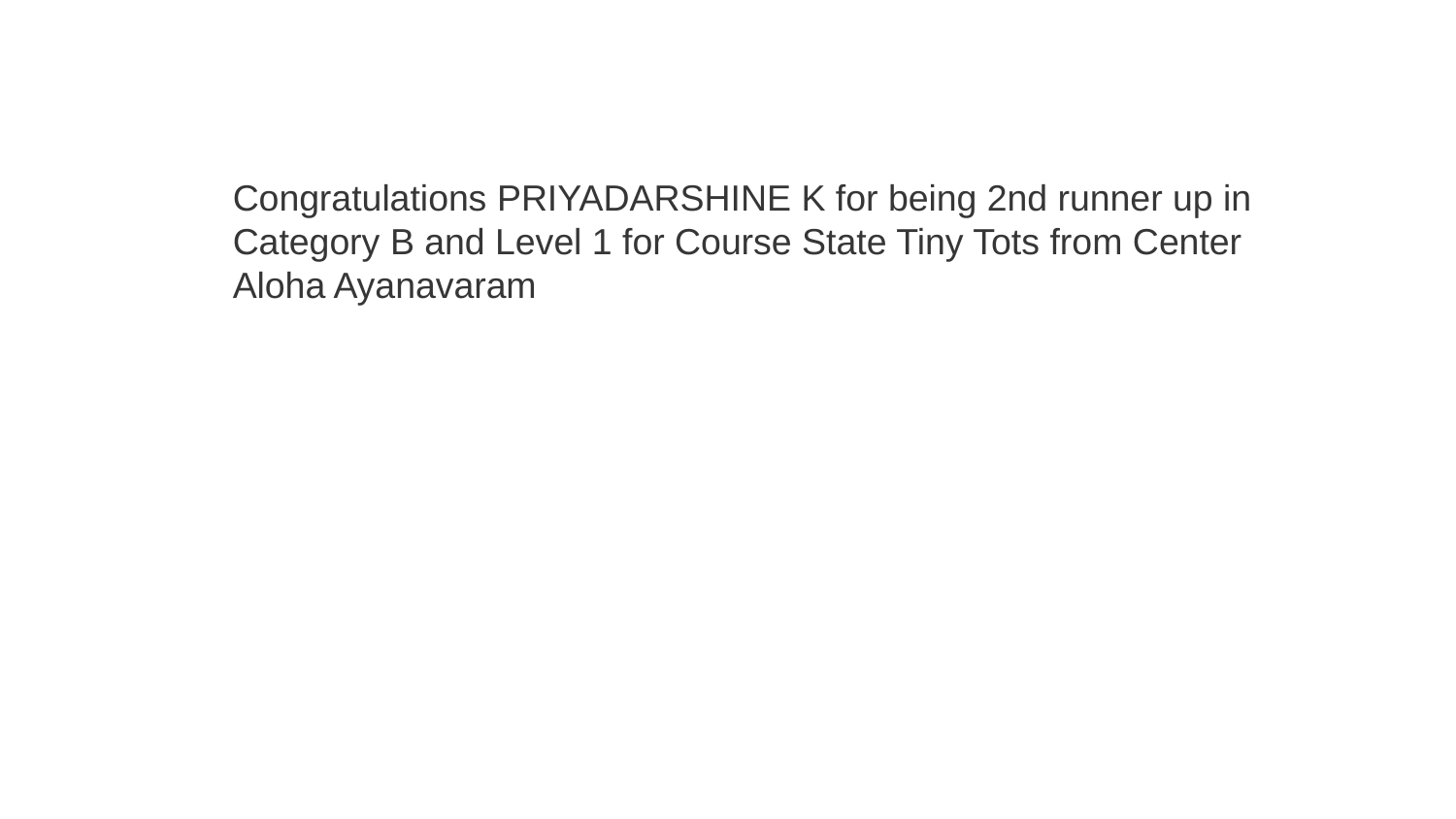

Congratulations PRIYADARSHINE K for being 2nd runner up in Category B and Level 1 for Course State Tiny Tots from Center Aloha Ayanavaram